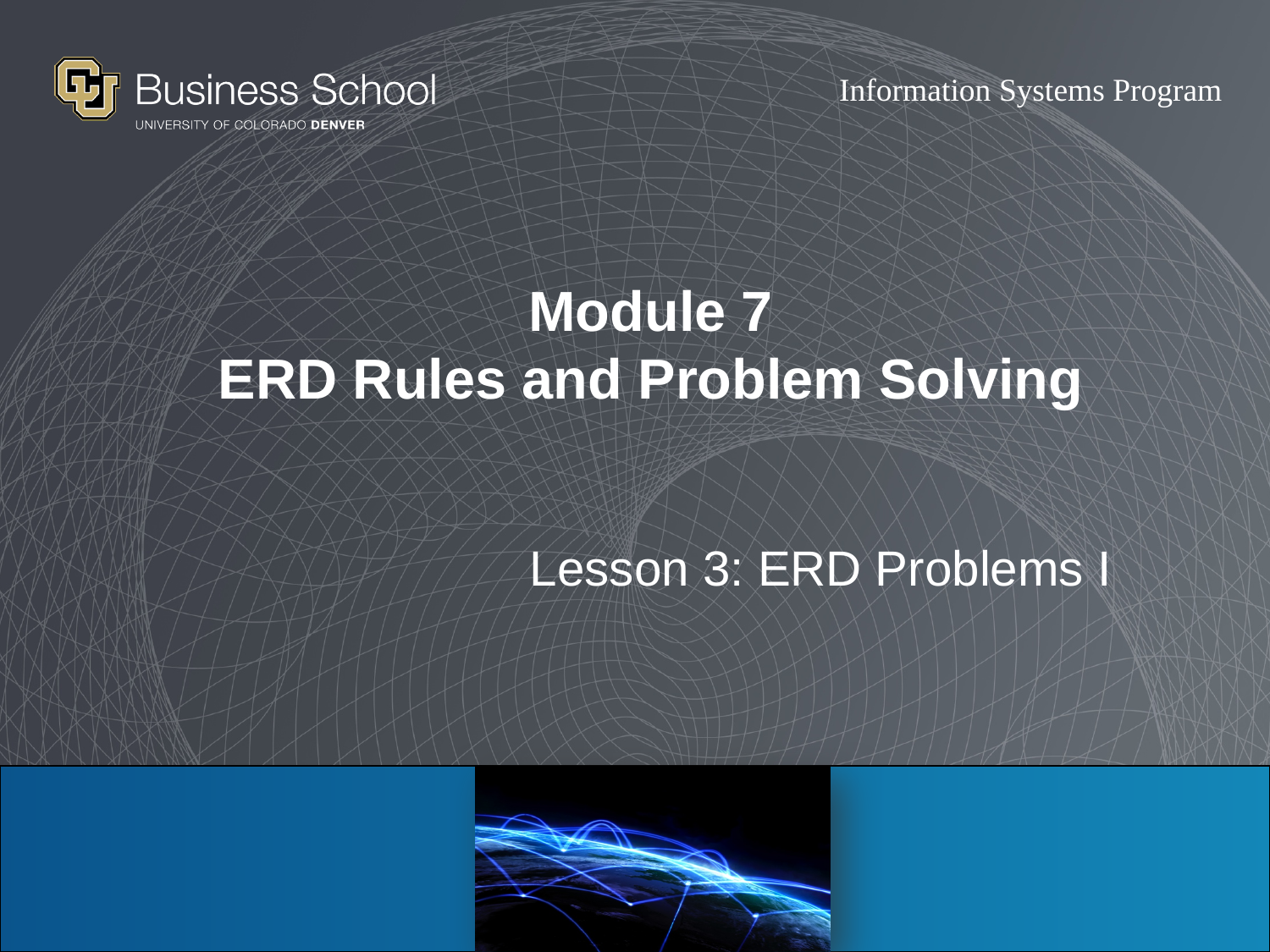

# Module 7 ERD Rules and Problem Solving
Lesson 3: ERD Problems I